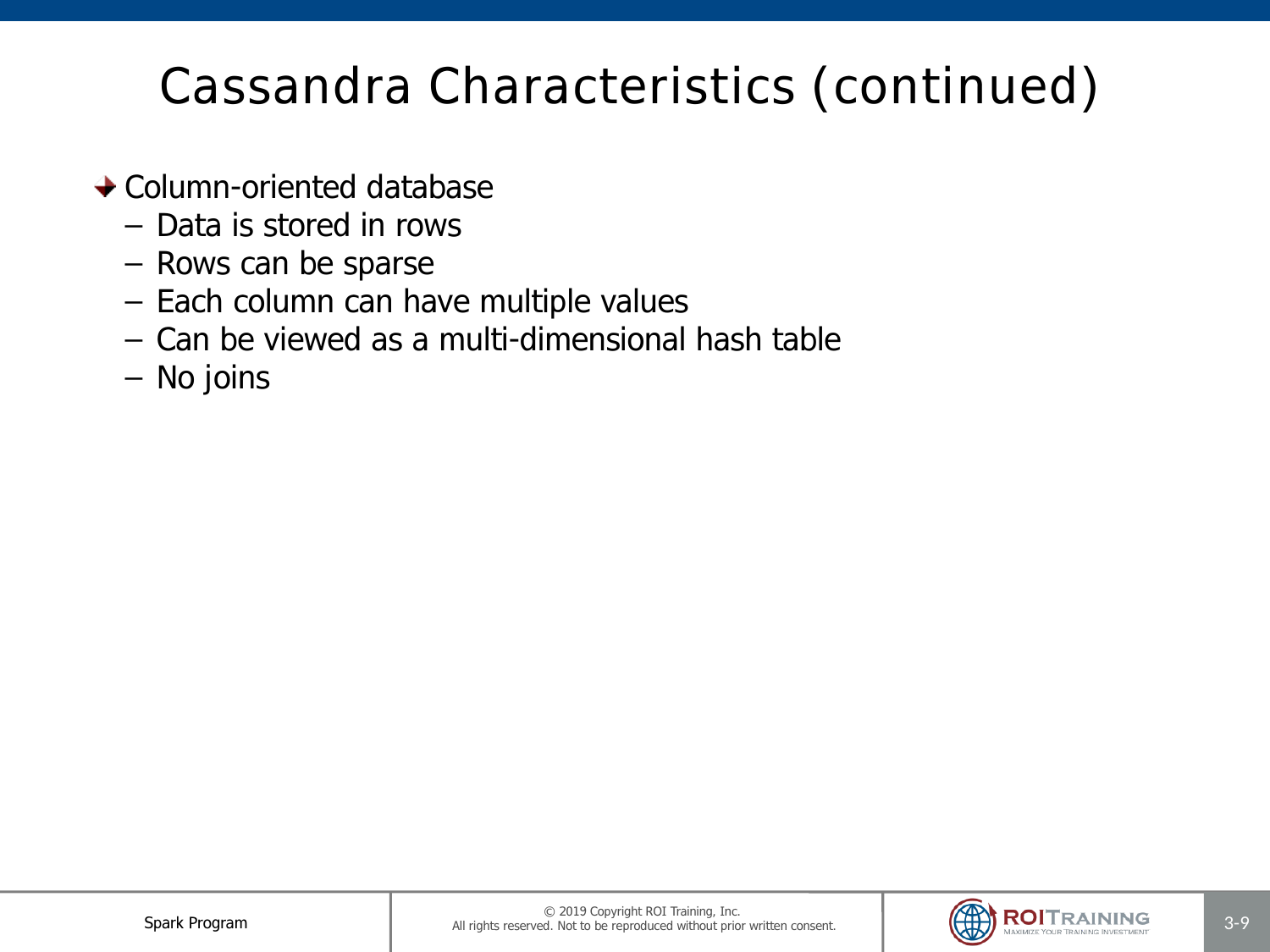

Cassandra Characteristics (continued)
Column-oriented database
Data is stored in rows
Rows can be sparse
Each column can have multiple values
Can be viewed as a multi-dimensional hash table
No joins